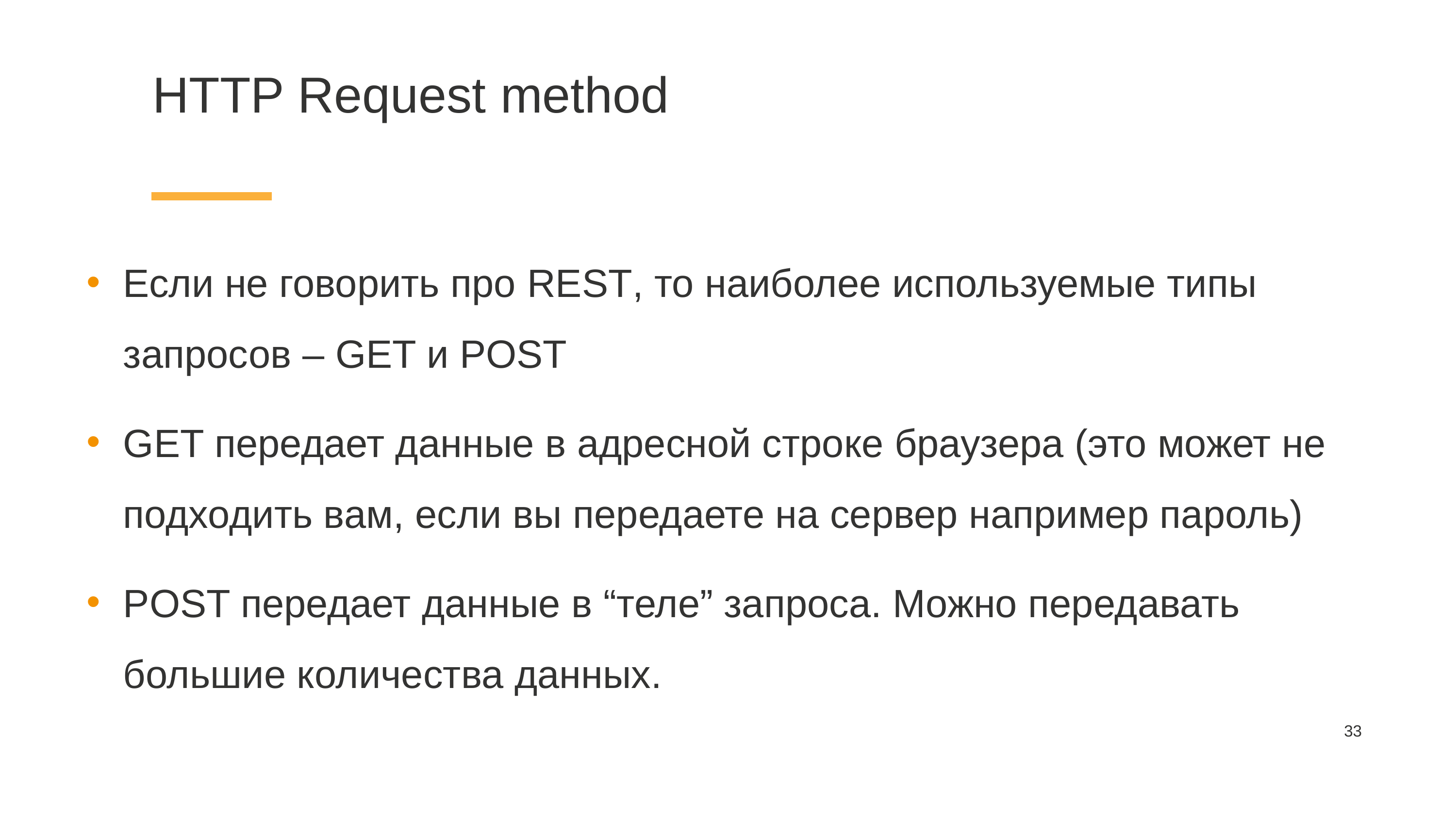

# HTTP Request method
Если не говорить про REST, то наиболее используемые типы запросов – GET и POST
GET передает данные в адресной строке браузера (это может не подходить вам, если вы передаете на сервер например пароль)
POST передает данные в “теле” запроса. Можно передавать большие количества данных.

33